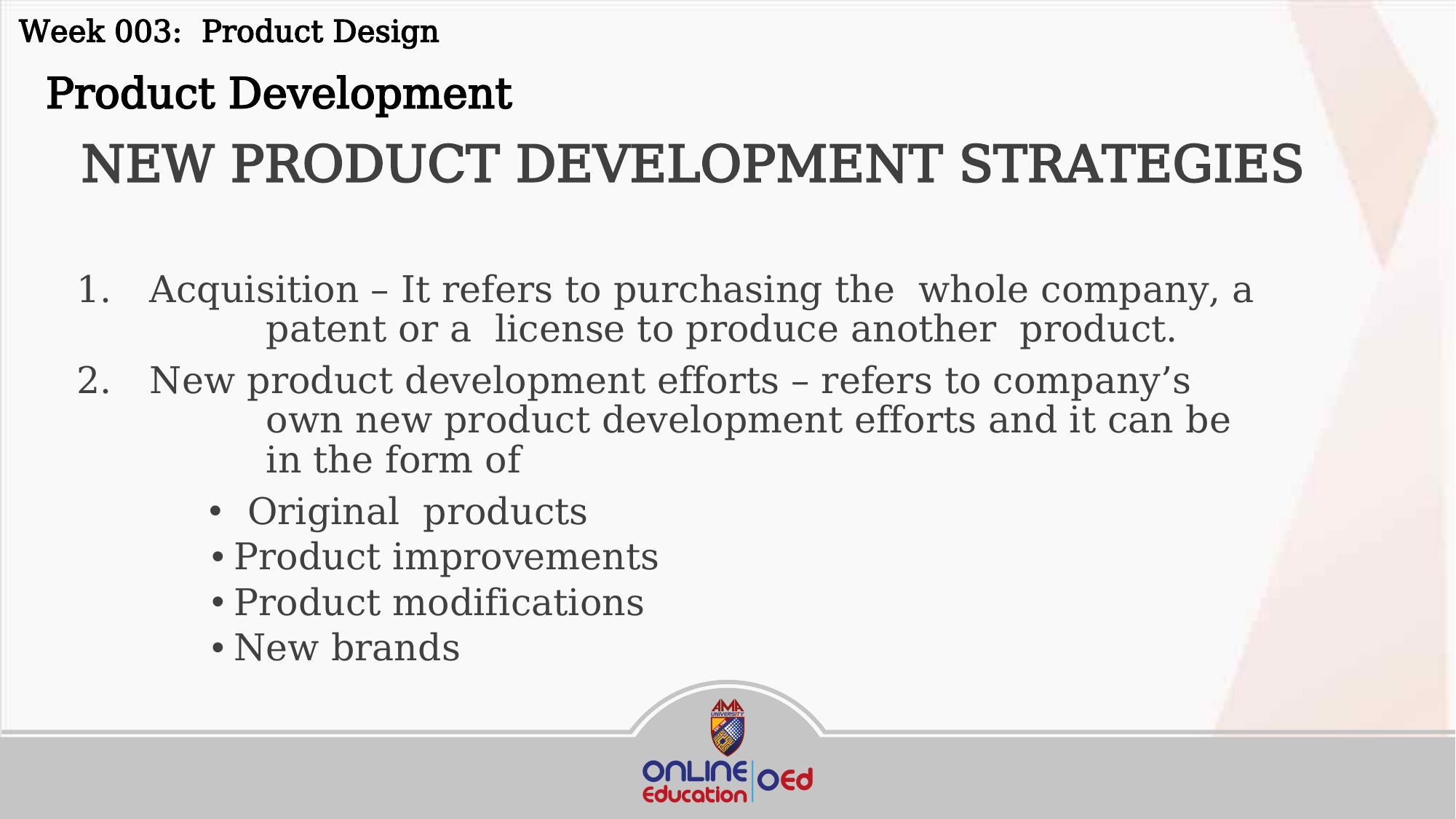

Week 003:  Product Design
  Product Development
NEW PRODUCT DEVELOPMENT STRATEGIES

Acquisition – It refers to purchasing the  whole company, a
          patent or a  license to produce another  product.
New product development efforts – refers to company’s
          own new product development efforts and it can be
          in the form of
 Original  products
Product improvements
Product modifications
New brands